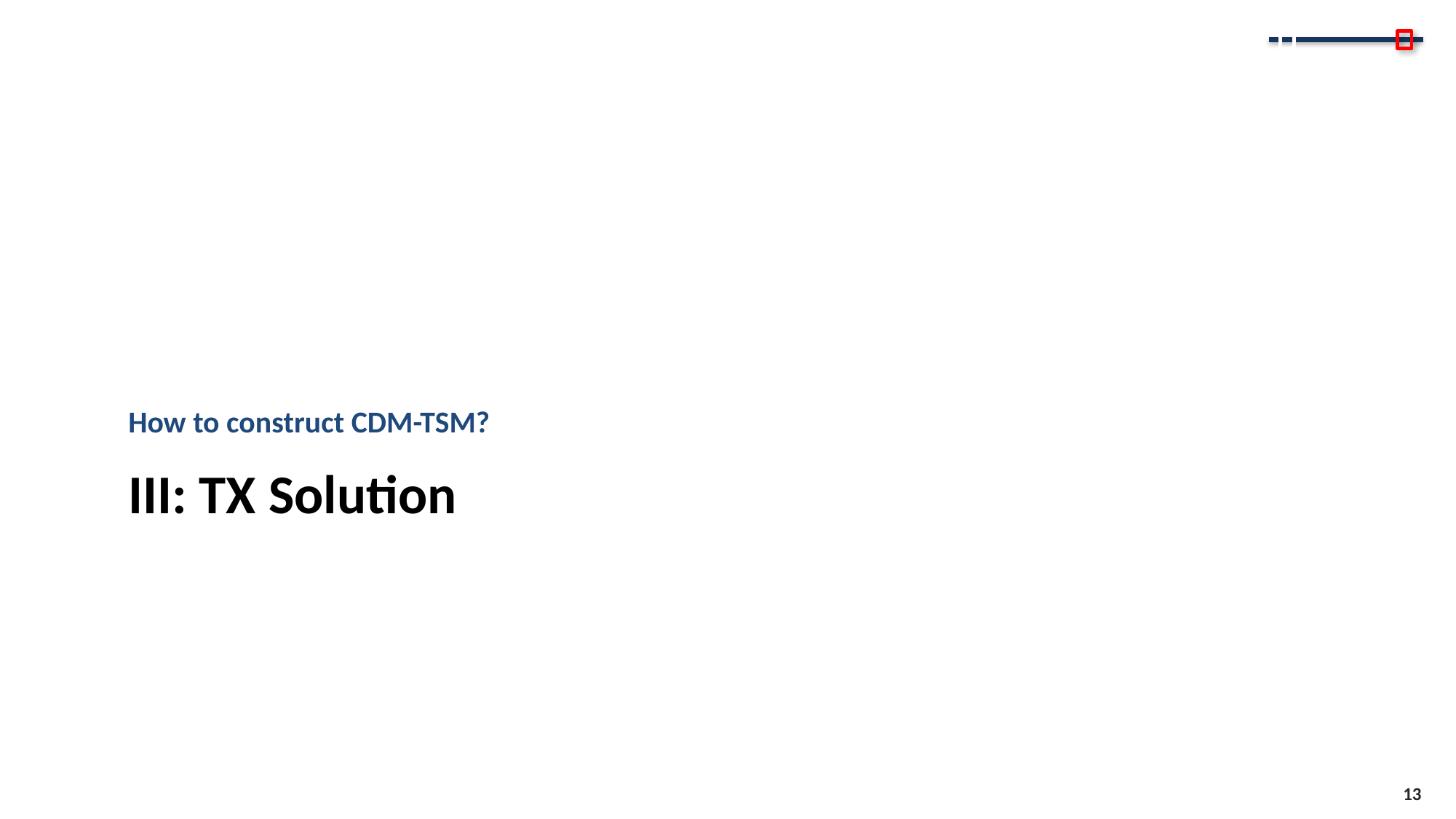

How to construct CDM-TSM?
# III: TX Solution

13